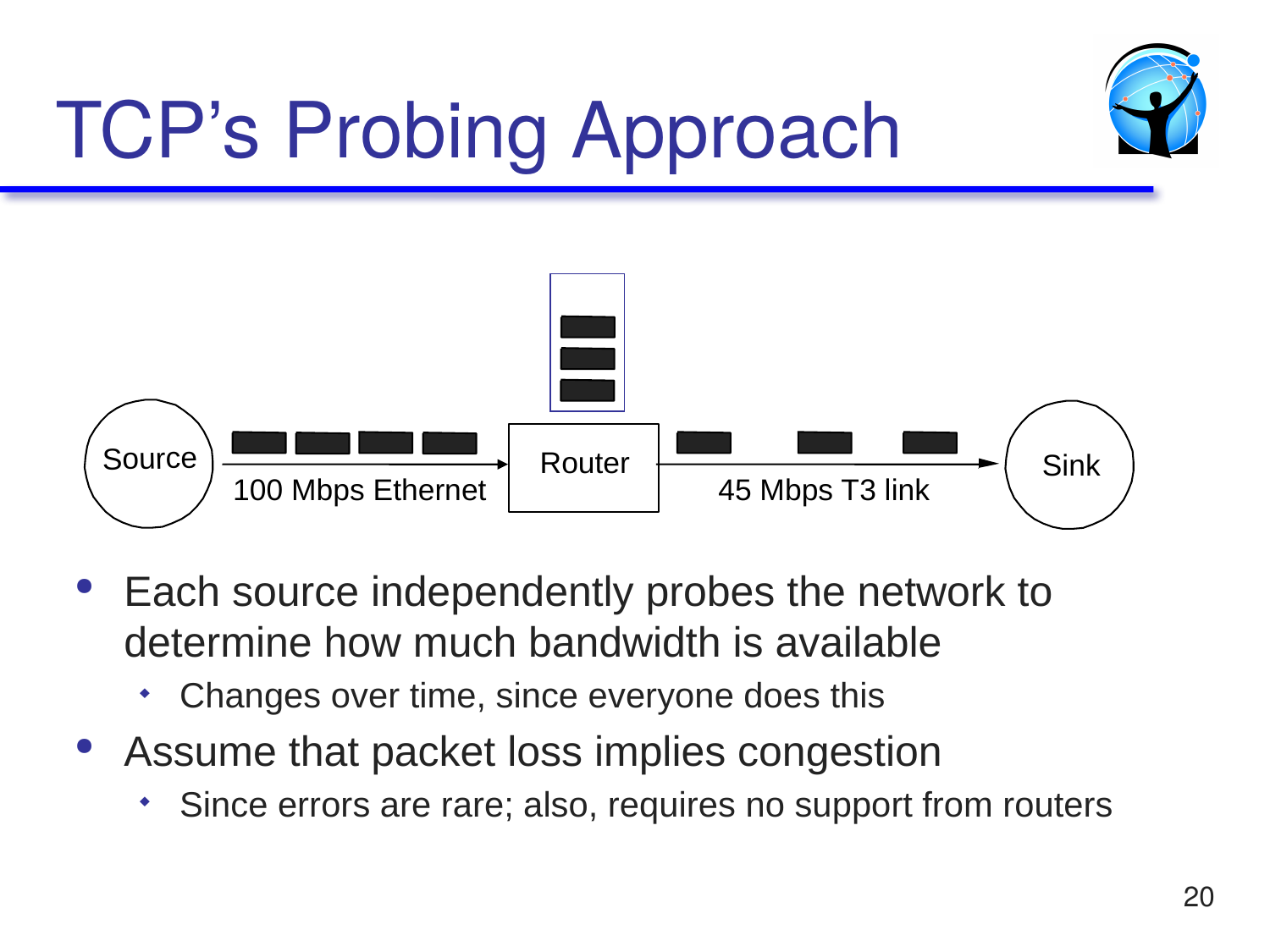

# TCP’s Probing Approach

Each source independently probes the network to determine how much bandwidth is available
Changes over time, since everyone does this
Assume that packet loss implies congestion
Since errors are rare; also, requires no support from routers

Source
Router
Sink

100 Mbps Ethernet
45 Mbps T3 link
20